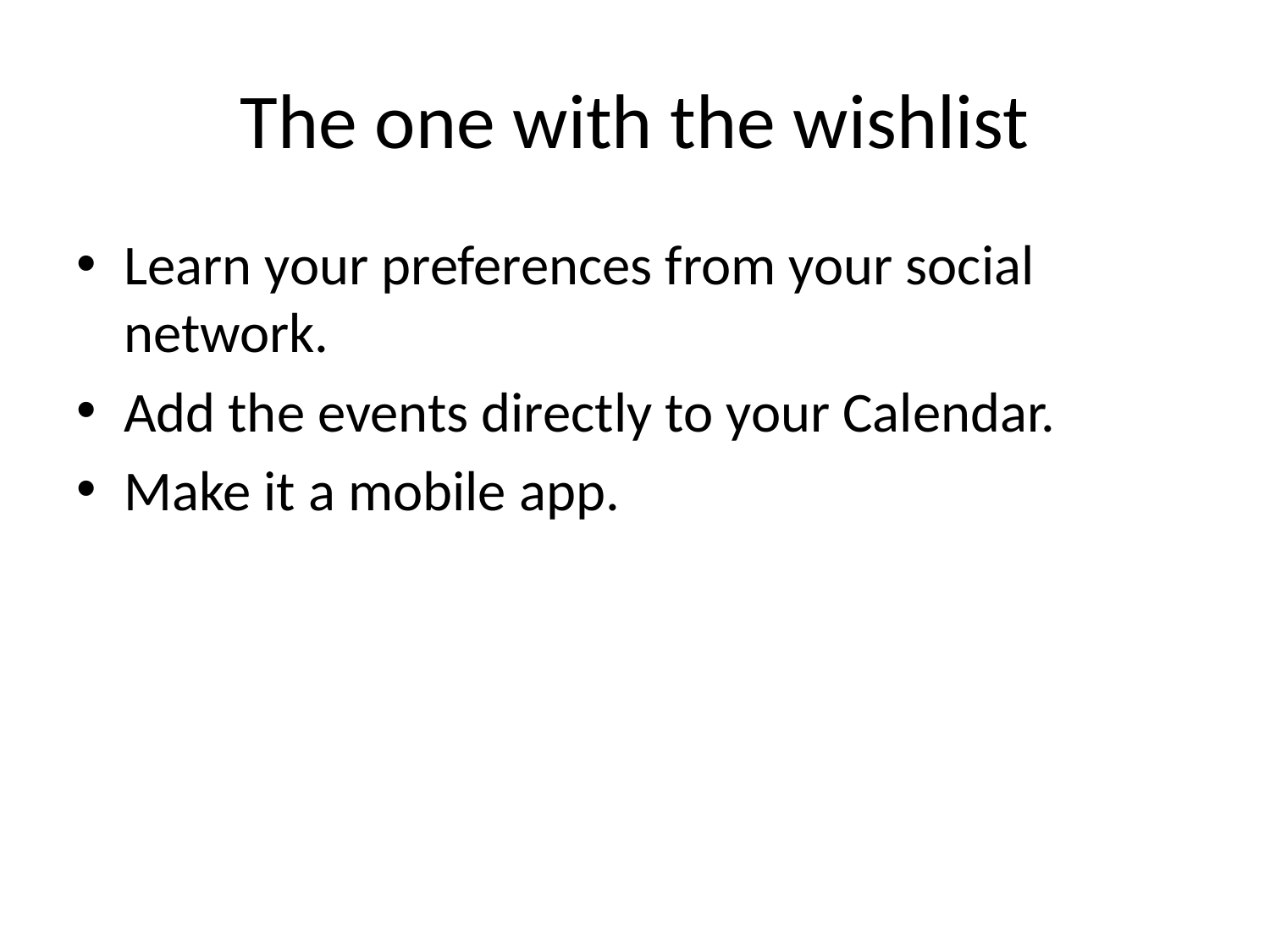

# The one with the wishlist
Learn your preferences from your social network.
Add the events directly to your Calendar.
Make it a mobile app.